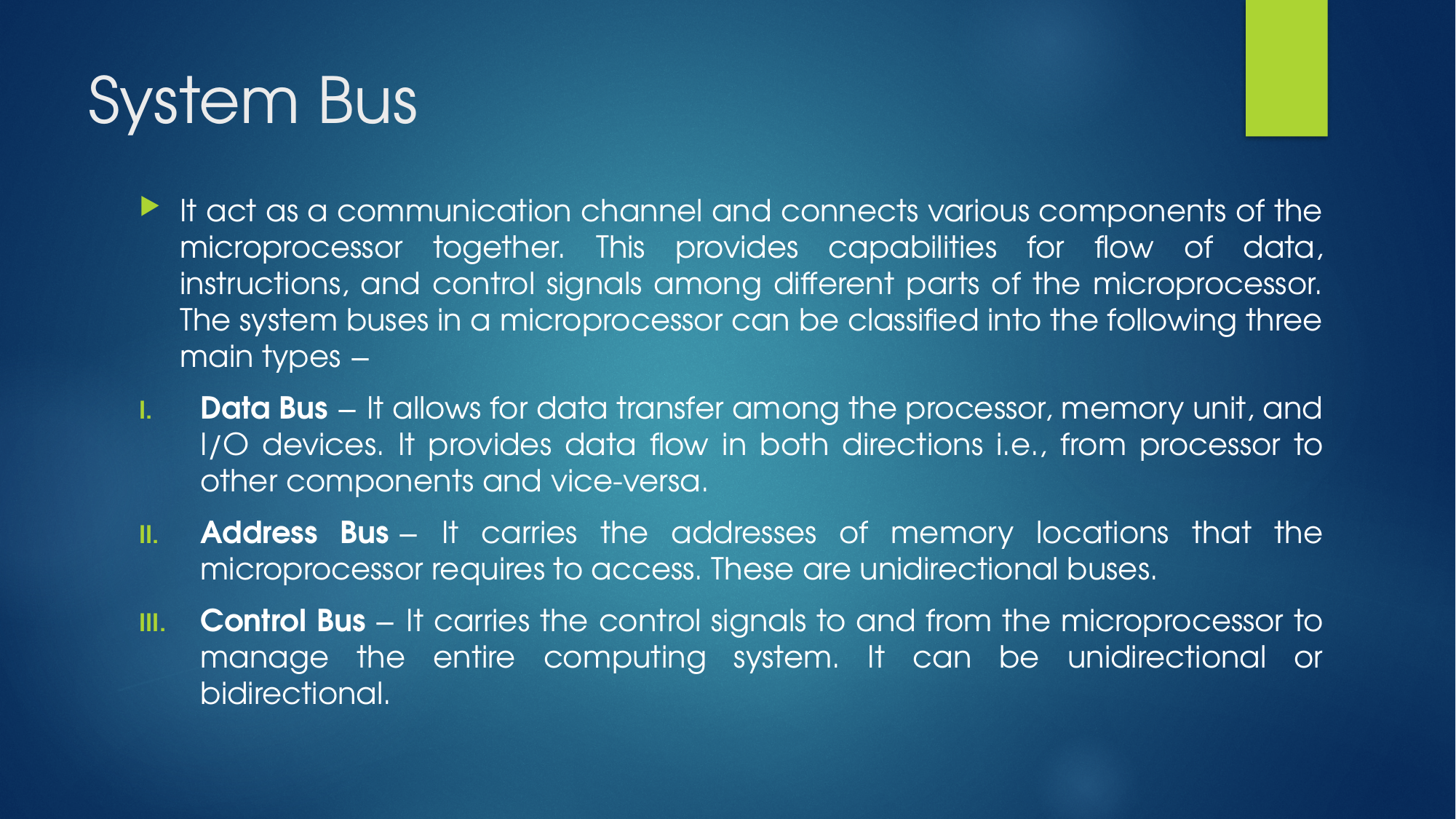

# System Bus
It act as a communication channel and connects various components of the microprocessor together. This provides capabilities for flow of data, instructions, and control signals among different parts of the microprocessor. The system buses in a microprocessor can be classified into the following three main types −
Data Bus − It allows for data transfer among the processor, memory unit, and I/O devices. It provides data flow in both directions i.e., from processor to other components and vice-versa.
Address Bus − It carries the addresses of memory locations that the microprocessor requires to access. These are unidirectional buses.
Control Bus − It carries the control signals to and from the microprocessor to manage the entire computing system. It can be unidirectional or bidirectional.